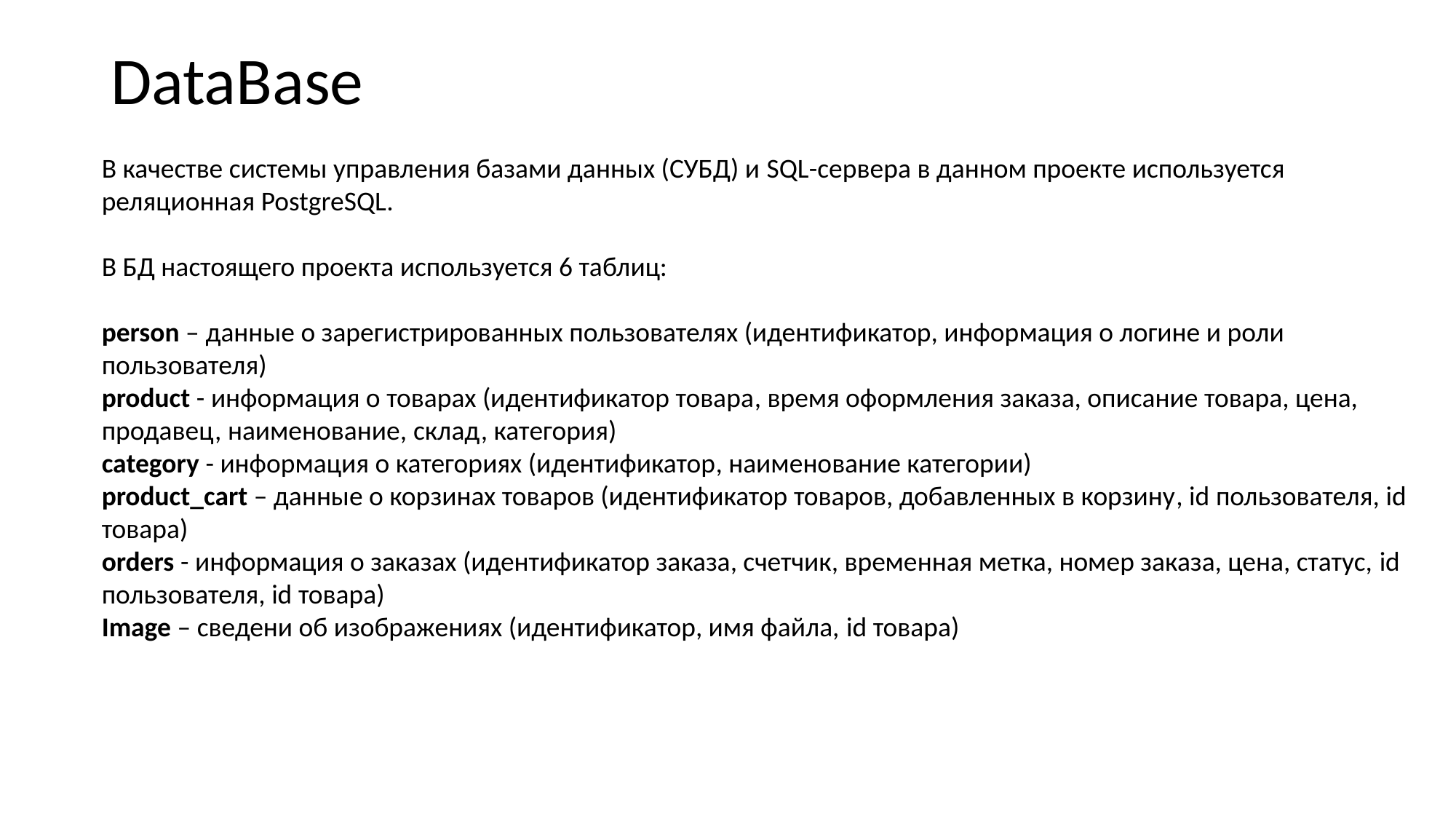

# DataBase
В качестве системы управления базами данных (СУБД) и SQL-сервера в данном проекте используется реляционная PostgreSQL.

В БД настоящего проекта используется 6 таблиц:

person – данные о зарегистрированных пользователях (идентификатор, информация о логине и роли пользователя)
product - информация о товарах (идентификатор товара, время оформления заказа, описание товара, цена, продавец, наименование, склад, категория)
category - информация о категориях (идентификатор, наименование категории)
product_cart – данные о корзинах товаров (идентификатор товаров, добавленных в корзину, id пользователя, id товара)
orders - информация о заказах (идентификатор заказа, счетчик, временная метка, номер заказа, цена, статус, id пользователя, id товара)
Image – сведени об изображениях (идентификатор, имя файла, id товара)